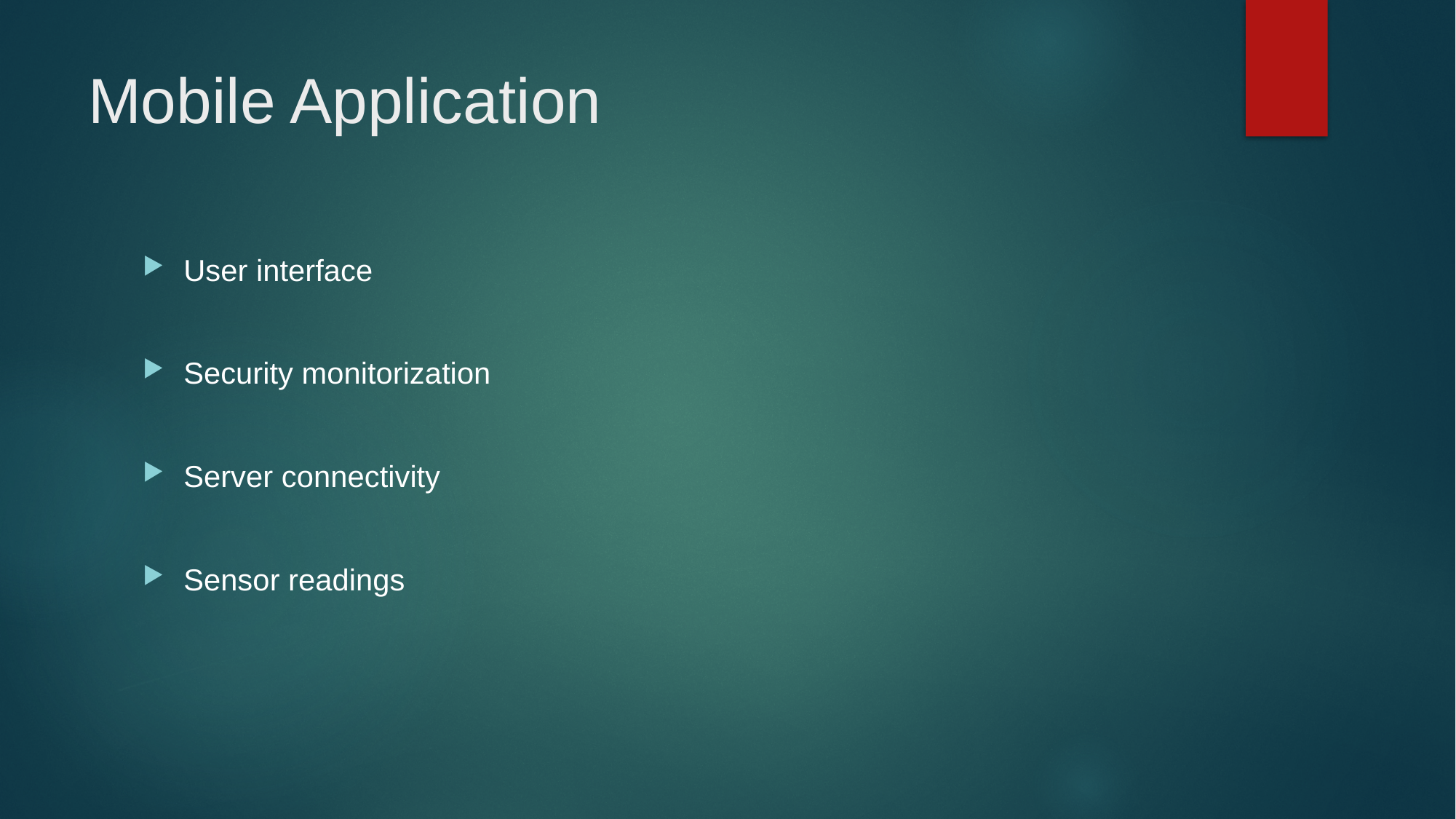

# Mobile Application
User interface

Security monitorization

Server connectivity

Sensor readings